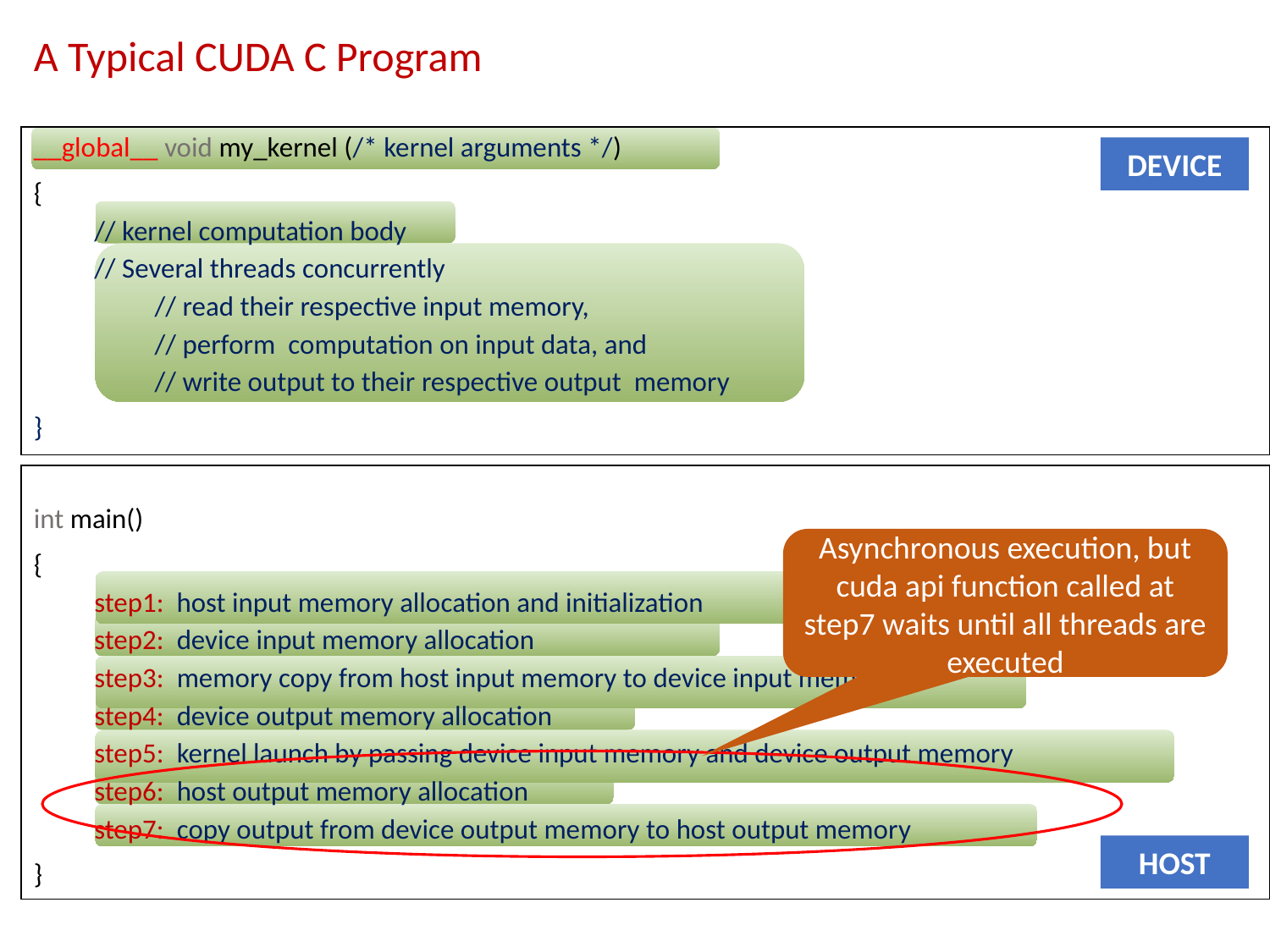

# A Typical CUDA C Program
__global__ void my_kernel (/* kernel arguments */)
{
// kernel computation body
// Several threads concurrently
// read their respective input memory,
// perform  computation on input data, and
// write output to their respective output  memory
}

int main()
{
step1:  host input memory allocation and initialization
step2:  device input memory allocation
step3:  memory copy from host input memory to device input memory
step4:  device output memory allocation
step5:  kernel launch by passing device input memory and device output memory
step6:  host output memory allocation
step7:  copy output from device output memory to host output memory
}

DEVICE

Asynchronous execution, but cuda api function called at step7 waits until all threads are executed

HOST